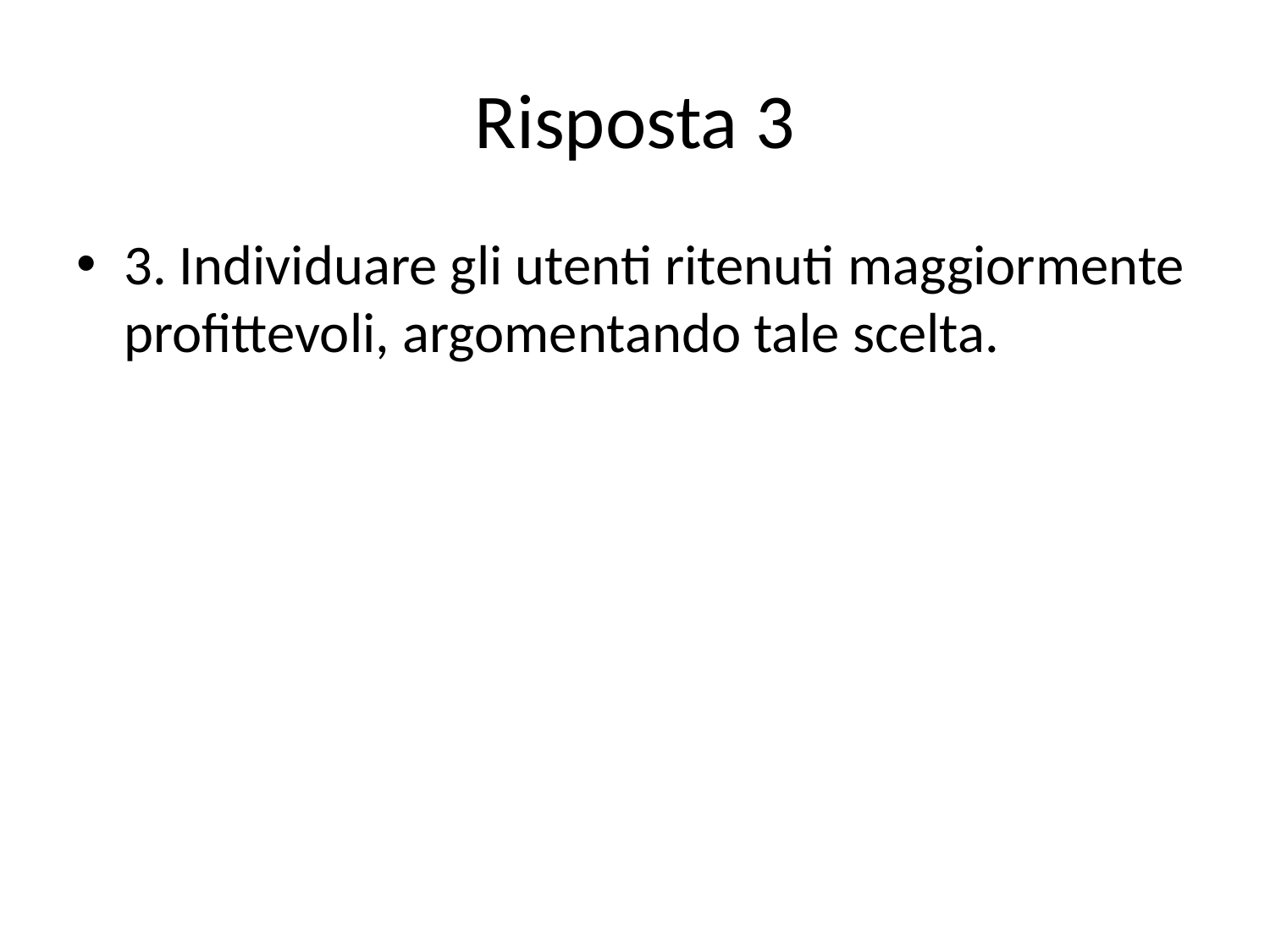

# Risposta 3
3. Individuare gli utenti ritenuti maggiormente profittevoli, argomentando tale scelta.